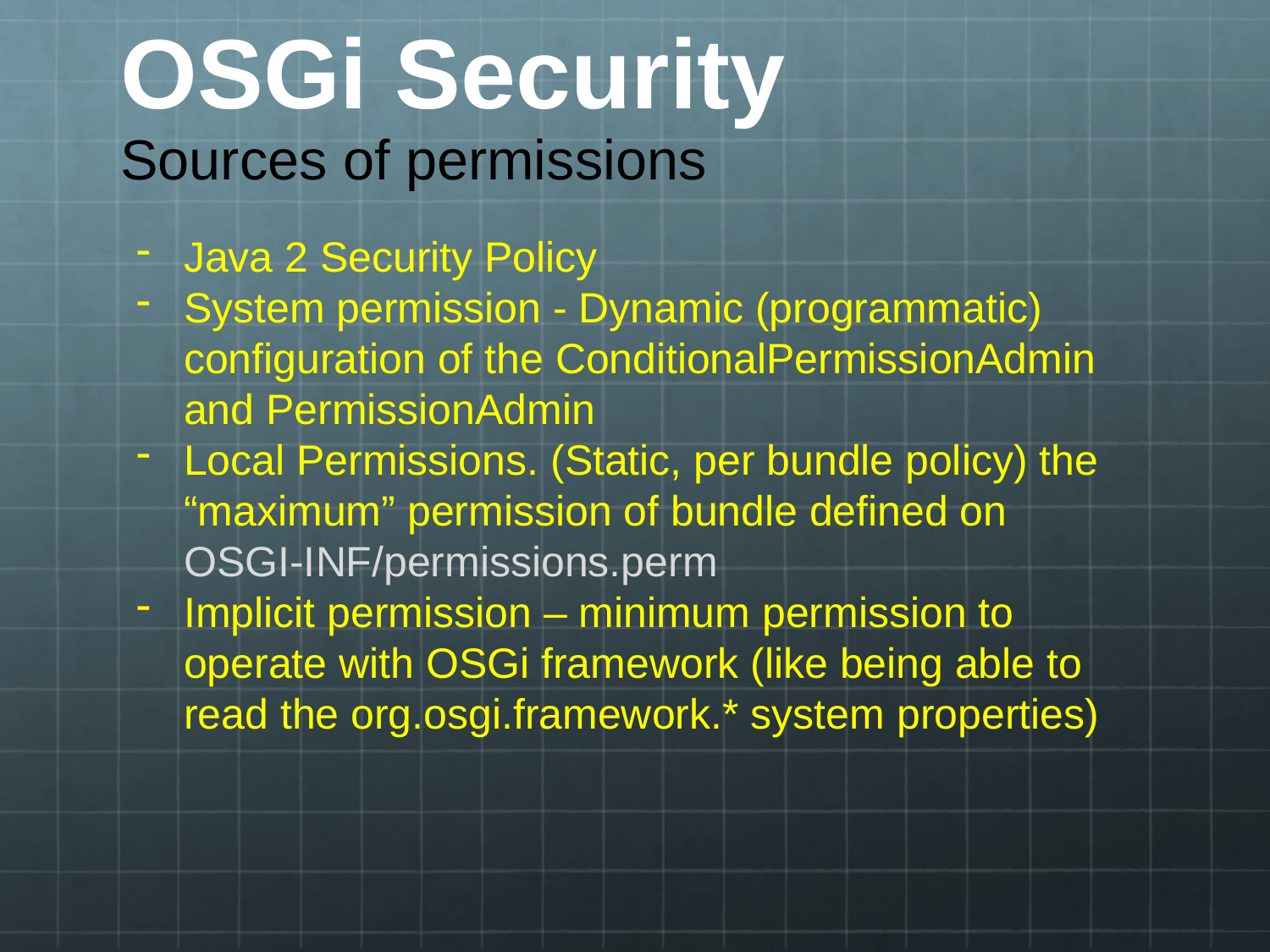

OSGi Security

Sources of permissions
Java 2 Security Policy
System permission - Dynamic (programmatic) configuration of the ConditionalPermissionAdmin and PermissionAdmin
Local Permissions. (Static, per bundle policy) the “maximum” permission of bundle defined on OSGI-INF/permissions.perm
Implicit permission – minimum permission to operate with OSGi framework (like being able to read the org.osgi.framework.* system properties)